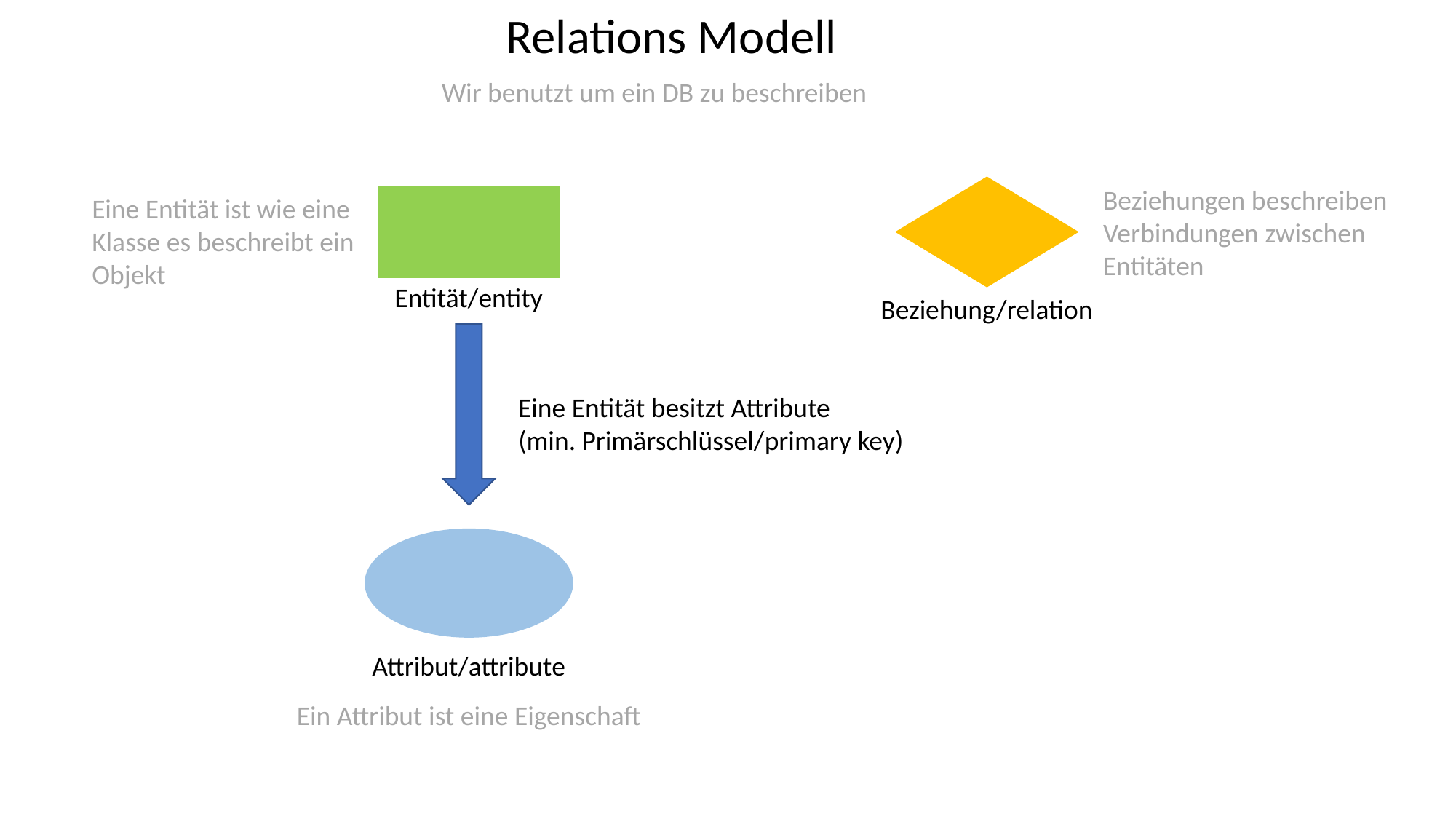

Relations Modell
Wir benutzt um ein DB zu beschreiben

Beziehungen beschreiben Verbindungen zwischen Entitäten
Eine Entität ist wie eine
Klasse es beschreibt ein
Objekt

Entität/entity
Beziehung/relation

Eine Entität besitzt Attribute
(min. Primärschlüssel/primary key)

Attribut/attribute
Ein Attribut ist eine Eigenschaft